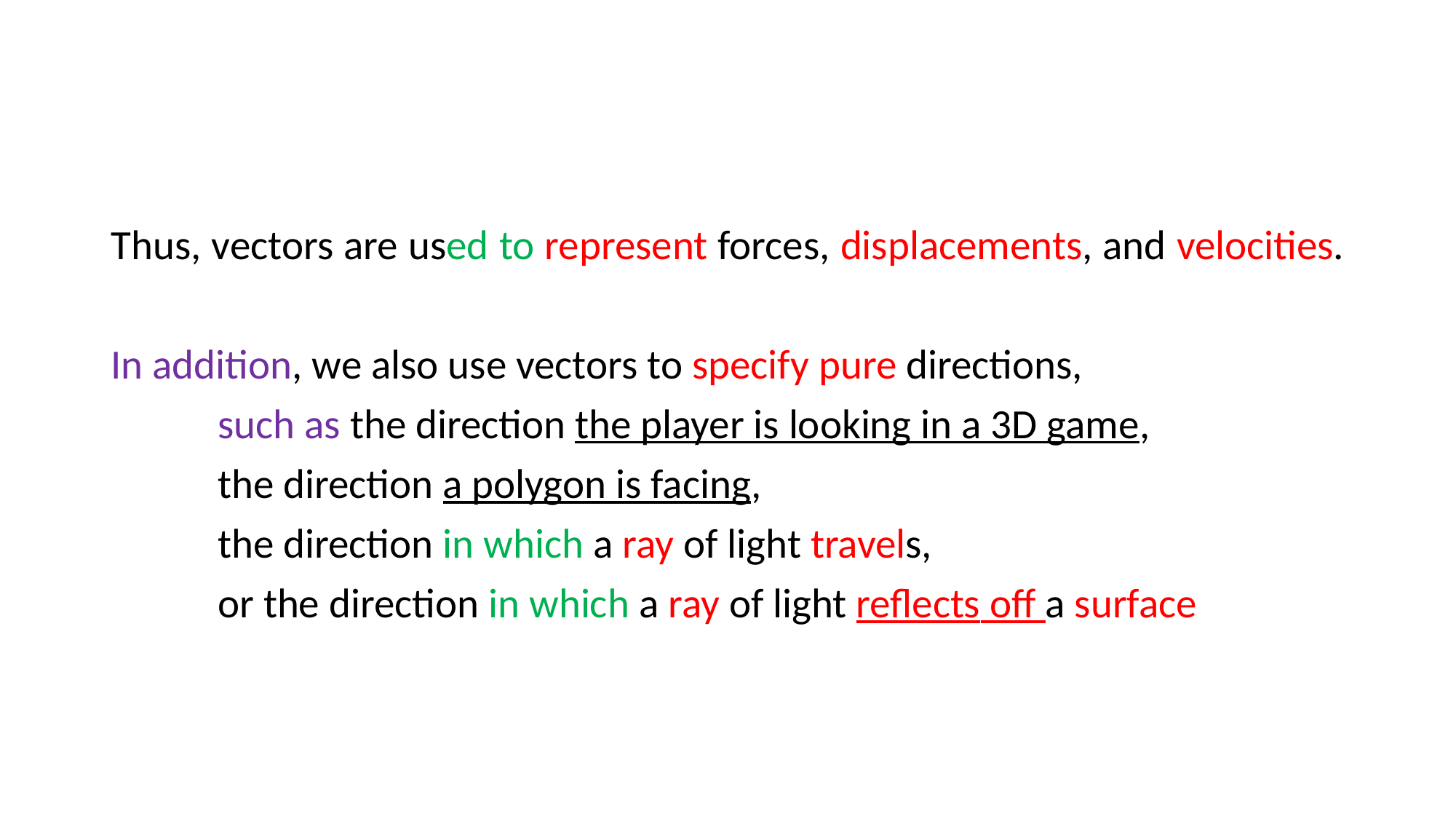

#
Thus, vectors are used to represent forces, displacements, and velocities.

In addition, we also use vectors to specify pure directions,
	such as the direction the player is looking in a 3D game,
	the direction a polygon is facing,
	the direction in which a ray of light travels,
	or the direction in which a ray of light reflects off a surface